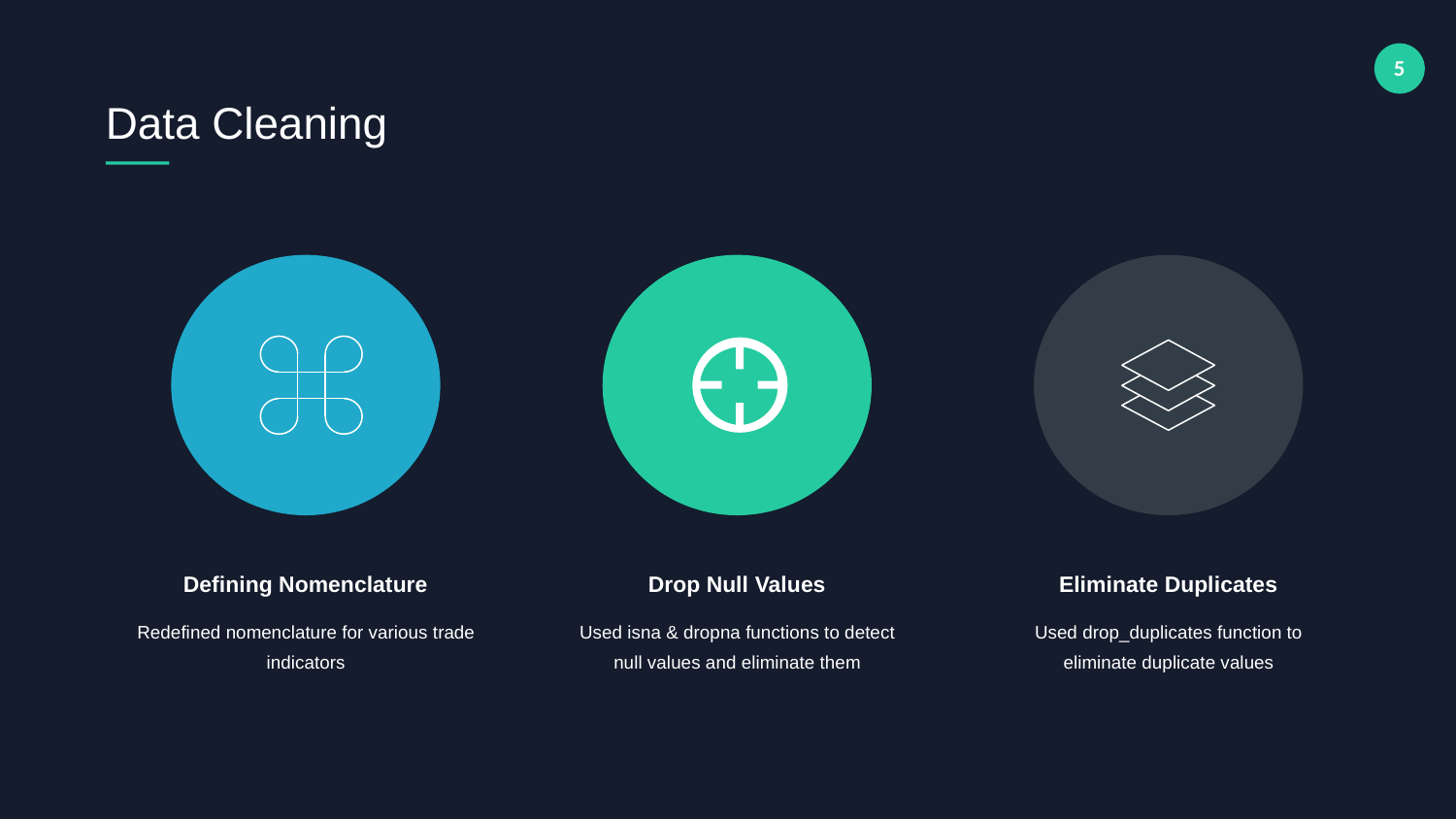

Data Cleaning

Defining Nomenclature
Eliminate Duplicates
Drop Null Values
Redefined nomenclature for various trade indicators
Used isna & dropna functions to detect null values and eliminate them
Used drop_duplicates function to eliminate duplicate values